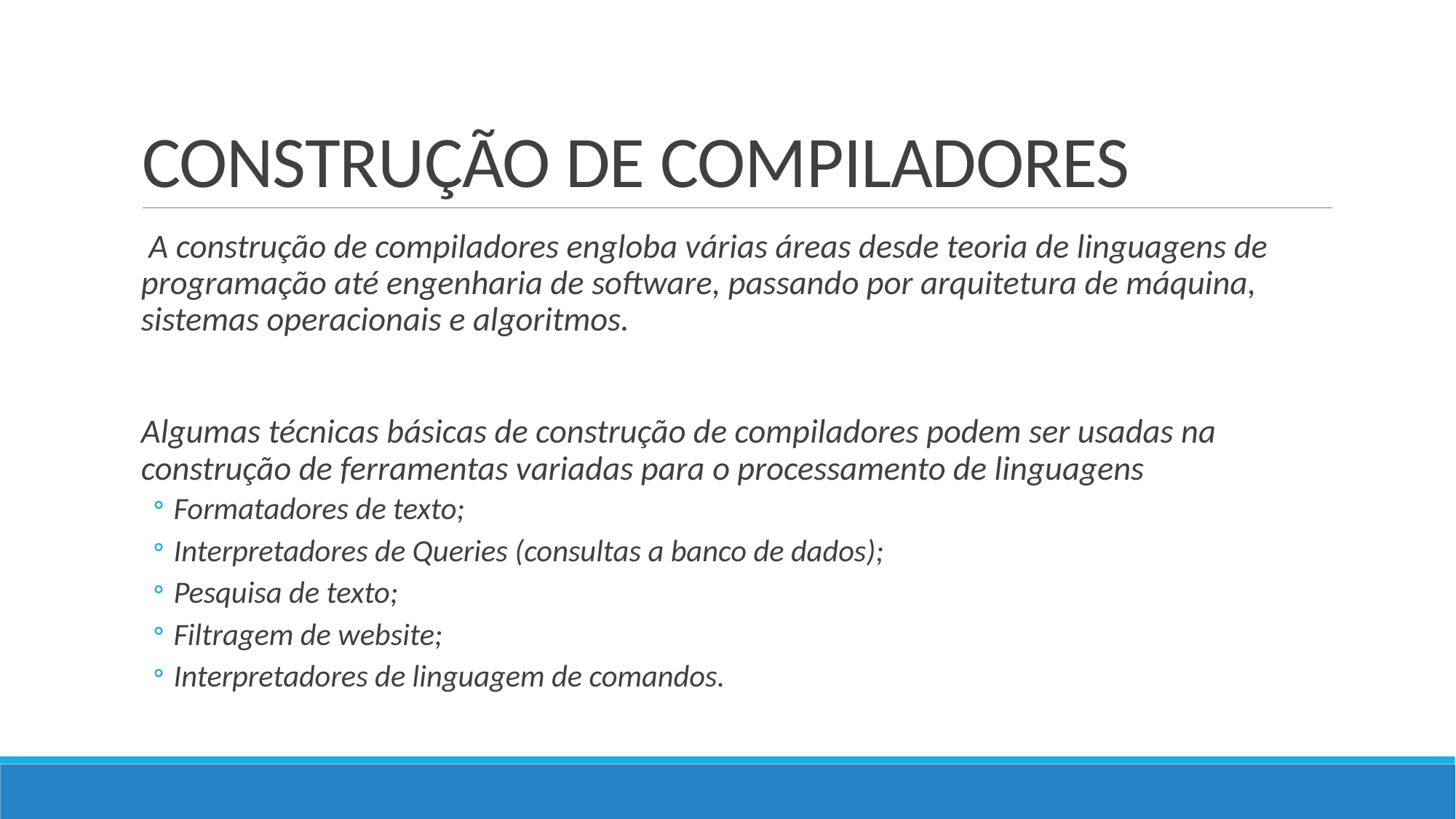

# CONSTRUÇÃO DE COMPILADORES
 A construção de compiladores engloba várias áreas desde teoria de linguagens de programação até engenharia de software, passando por arquitetura de máquina, sistemas operacionais e algoritmos.

Algumas técnicas básicas de construção de compiladores podem ser usadas na construção de ferramentas variadas para o processamento de linguagens
Formatadores de texto;
Interpretadores de Queries (consultas a banco de dados);
Pesquisa de texto;
Filtragem de website;
Interpretadores de linguagem de comandos.